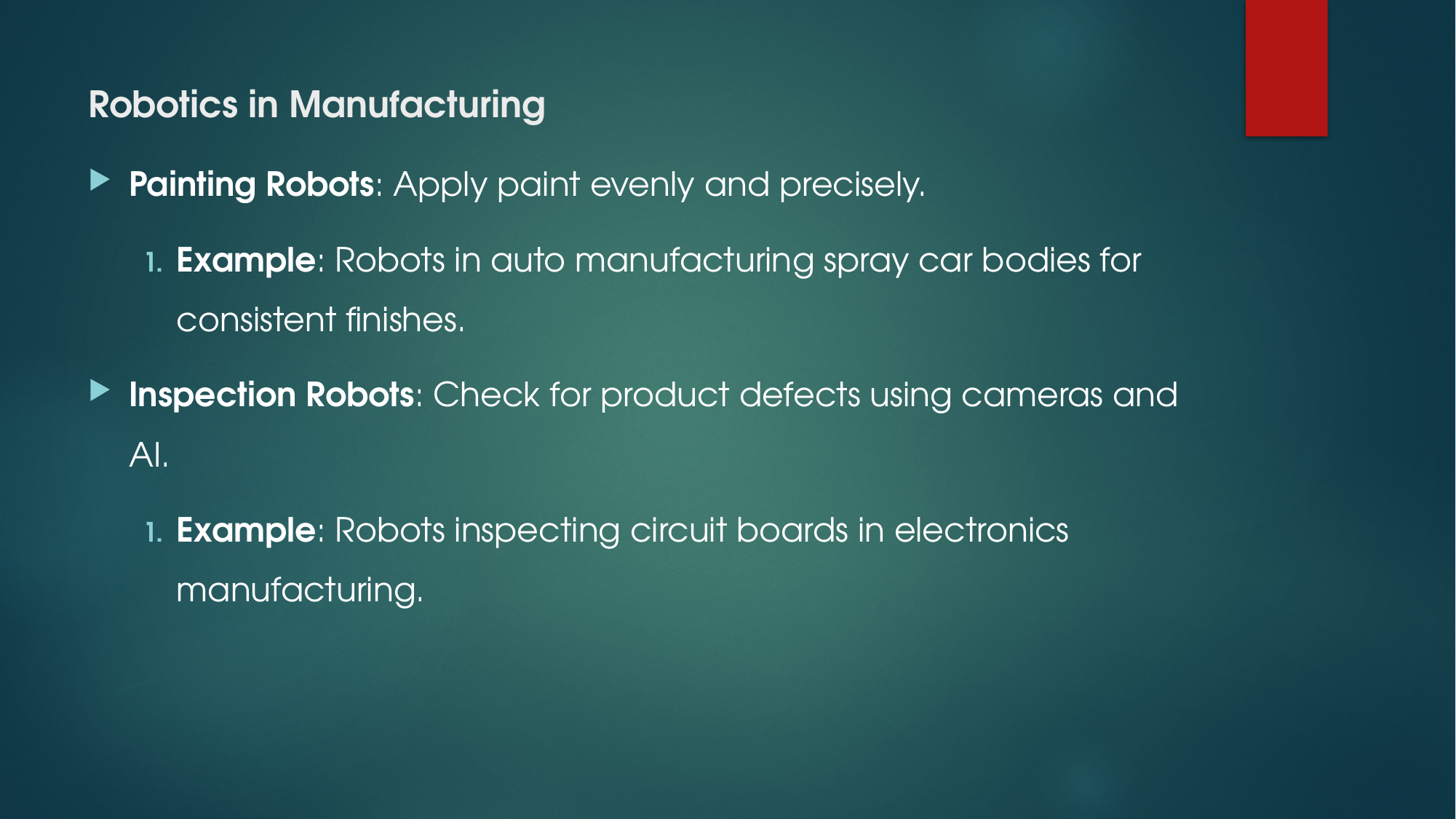

# Robotics in Manufacturing
Painting Robots: Apply paint evenly and precisely.
Example: Robots in auto manufacturing spray car bodies for consistent finishes.
Inspection Robots: Check for product defects using cameras and AI.
Example: Robots inspecting circuit boards in electronics manufacturing.